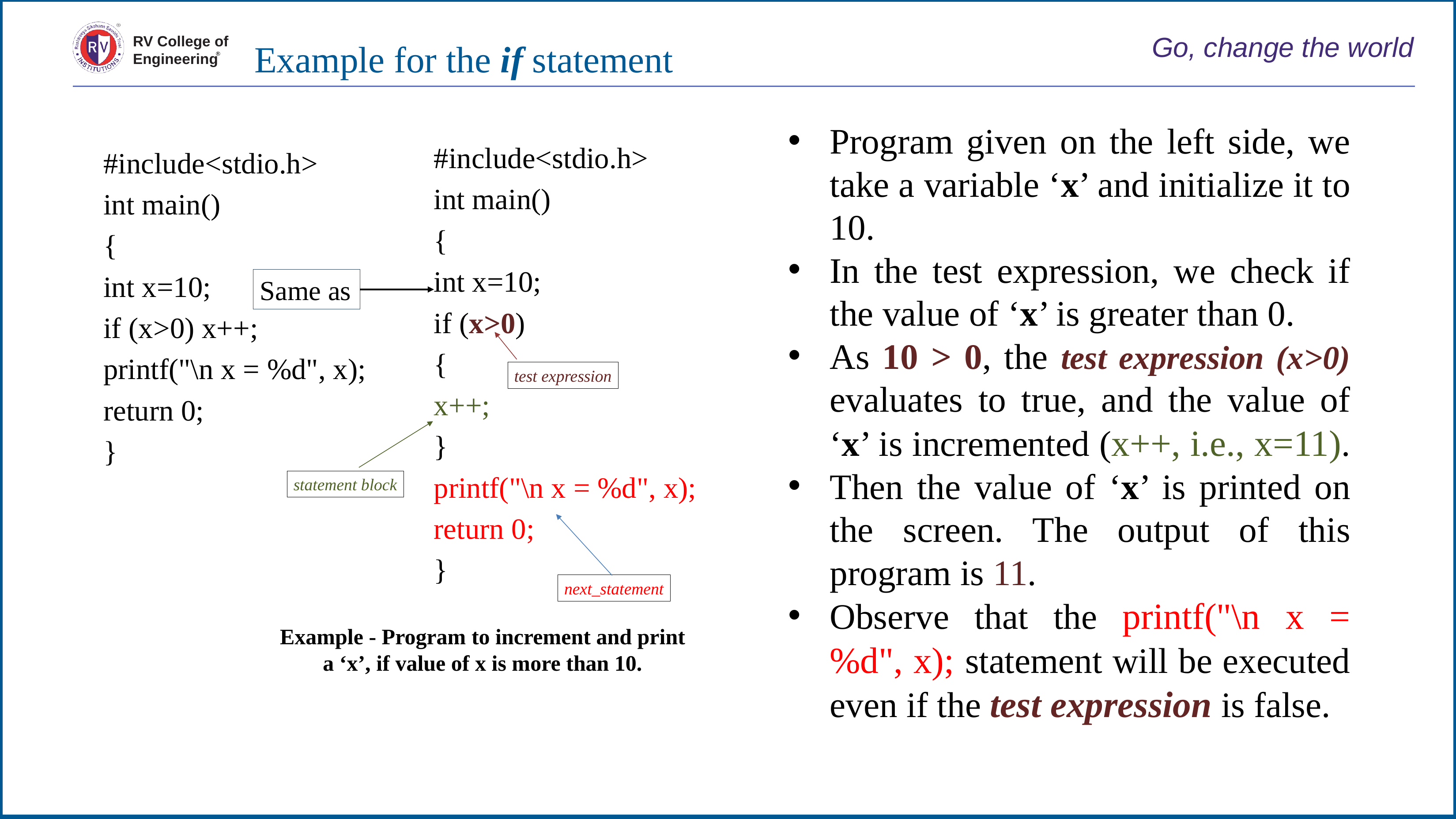

# Go, change the world
RV College of
Engineering
Example for the if statement

Program given on the left side, we take a variable ‘x’ and initialize it to 10.
In the test expression, we check if the value of ‘x’ is greater than 0.
As 10 > 0, the test expression (x>0) evaluates to true, and the value of ‘x’ is incremented (x++, i.e., x=11).
Then the value of ‘x’ is printed on the screen. The output of this program is 11.
Observe that the printf("\n x = %d", x); statement will be executed even if the test expression is false.
#include<stdio.h>
int main()
{
int x=10;
if (x>0)
{
x++;
}
printf("\n x = %d", x);
return 0;
}
Same as
test expression
statement block
next_statement
Example - Program to increment and print a ‘x’, if value of x is more than 10.
#include<stdio.h>
int main()
{
int x=10;
if (x>0) x++;
printf("\n x = %d", x);
return 0;
}